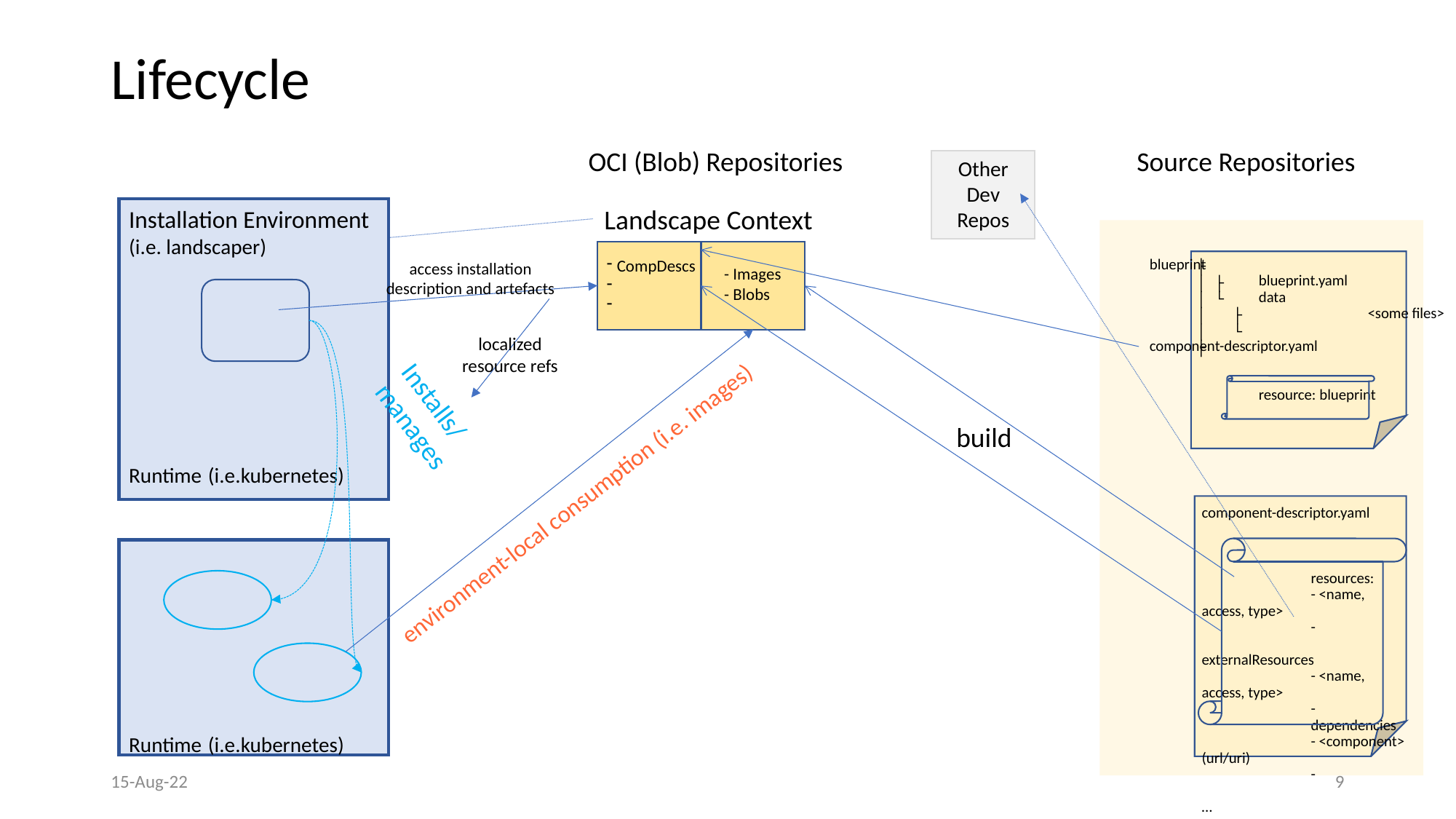

# Lifecycle
OCI (Blob) Repositories
Source Repositories
Other
Dev
Repos

Landscape Context
Installation Environment
(i.e. landscaper)

Runtime (i.e.kubernetes)

CompDescs

blueprint
	blueprint.yaml
	data
		<some files>

component-descriptor.yaml

	resource: blueprint

├
│ ├
│ └
│   ├
│   └
├

access installation
description and artefacts
- Images
- Blobs
localized
resource refs
Installs/
manages
build
environment-local consumption (i.e. images)

component-descriptor.yaml

	resources:
	- <name, access, type>
	-
	externalResources
	- <name, access, type>
	-
	dependencies
	- <component> (url/uri)
	-

…

Runtime (i.e.kubernetes)

15-Aug-22
9